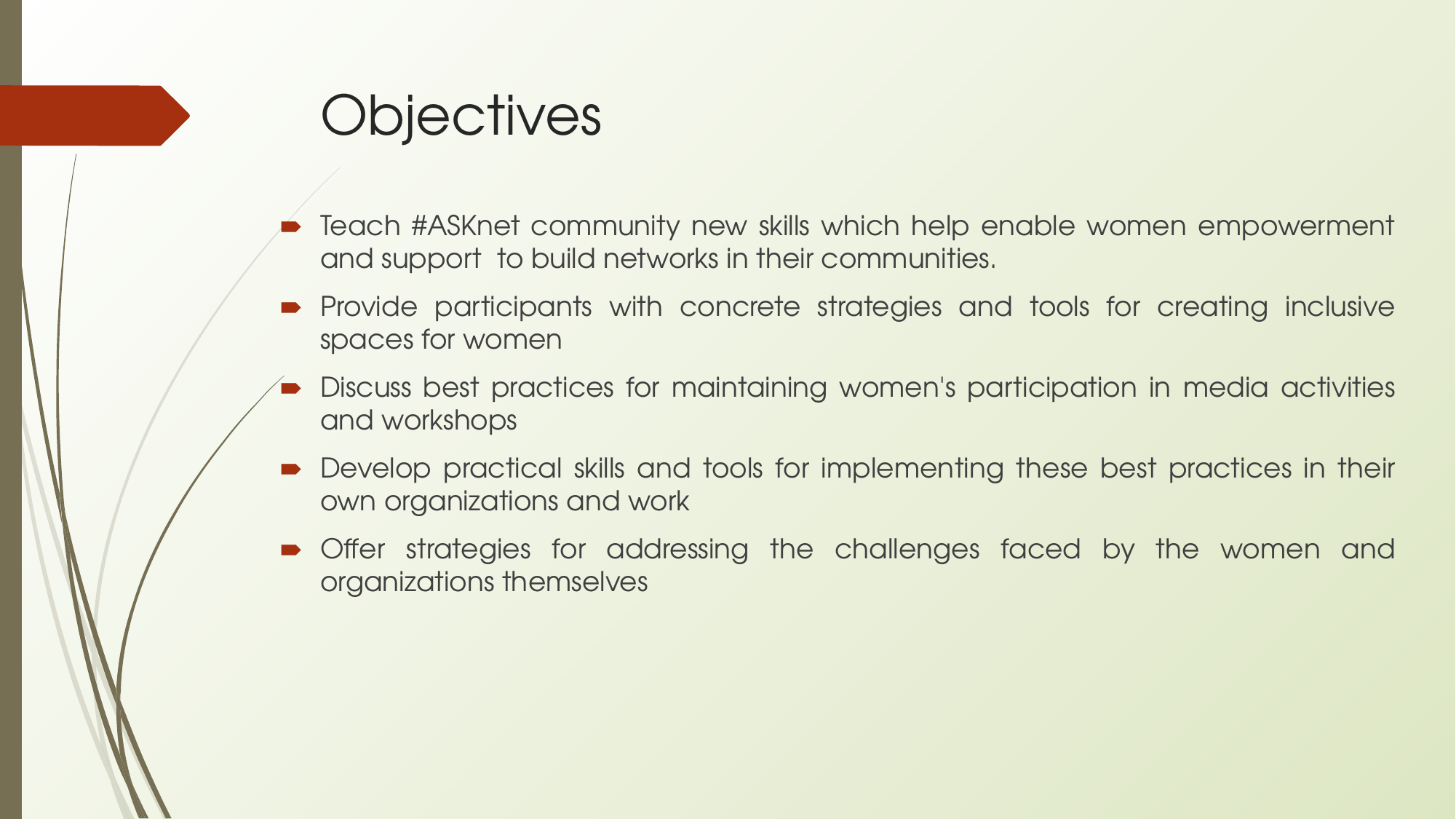

# Objectives
Teach #ASKnet community new skills which help enable women empowerment and support  to build networks in their communities.
Provide participants with concrete strategies and tools for creating inclusive spaces for women
Discuss best practices for maintaining women's participation in media activities and workshops
Develop practical skills and tools for implementing these best practices in their own organizations and work
Offer strategies for addressing the challenges faced by the women and organizations themselves